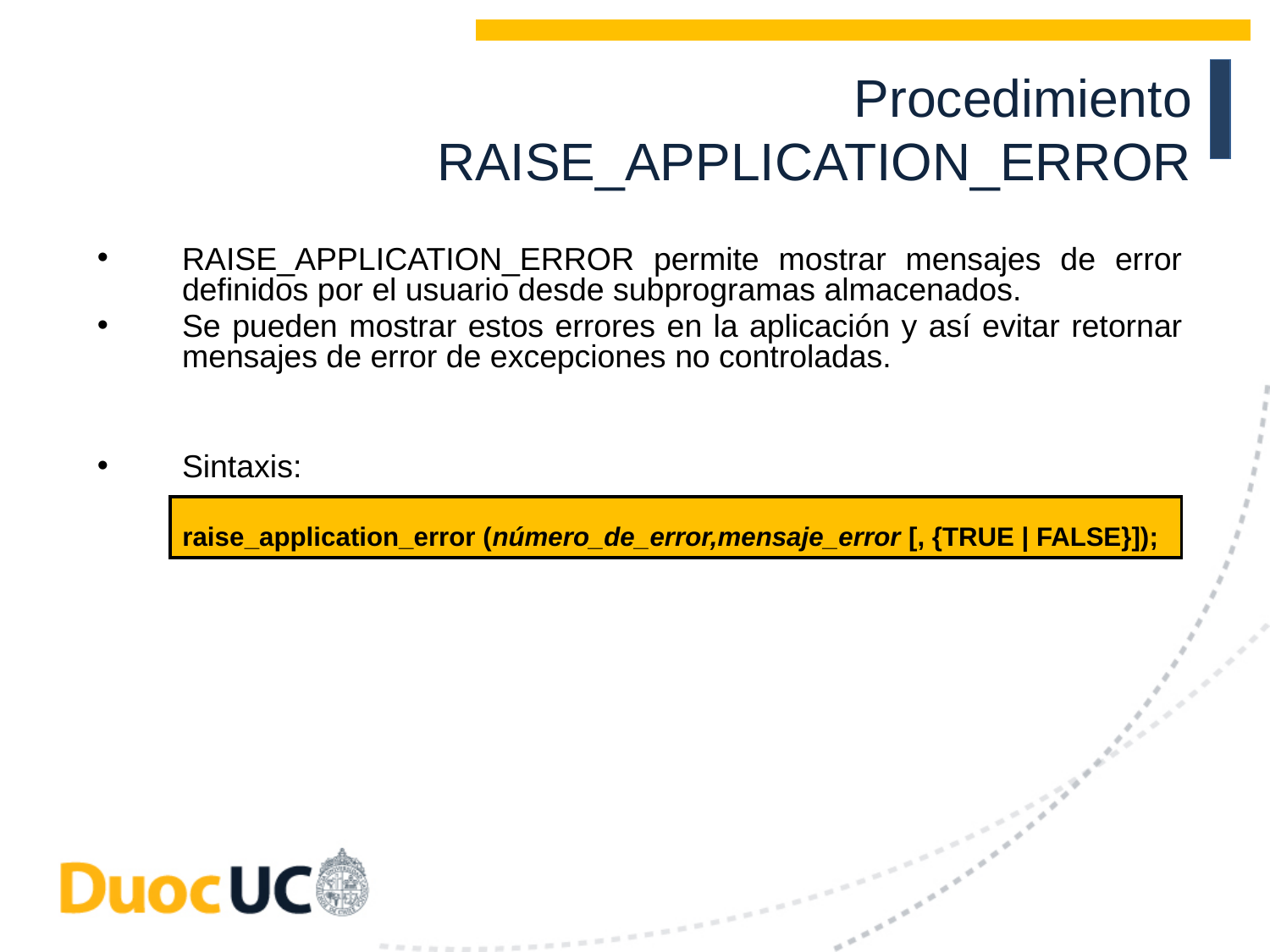

Procedimiento RAISE_APPLICATION_ERROR
RAISE_APPLICATION_ERROR permite mostrar mensajes de error definidos por el usuario desde subprogramas almacenados.
Se pueden mostrar estos errores en la aplicación y así evitar retornar mensajes de error de excepciones no controladas.

Sintaxis:

raise_application_error (número_de_error,mensaje_error [, {TRUE | FALSE}]);